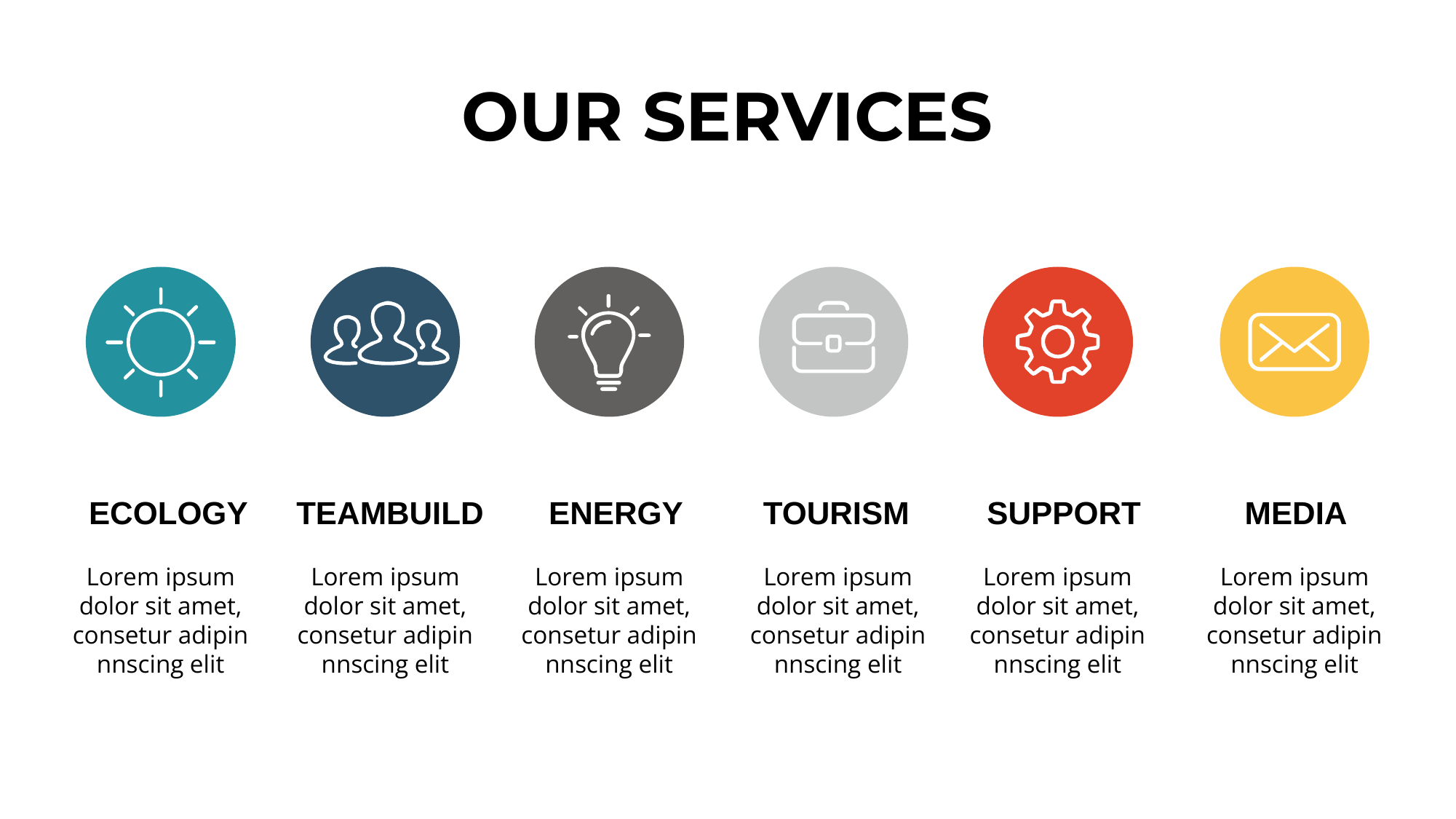

OUR SERVICES

ECOLOGY
TEAMBUILD
ENERGY
TOURISM
SUPPORT
MEDIA
Lorem ipsum dolor sit amet, consetur adipin nnscing elit
Lorem ipsum dolor sit amet, consetur adipin nnscing elit
Lorem ipsum dolor sit amet, consetur adipin nnscing elit
Lorem ipsum dolor sit amet, consetur adipin nnscing elit
Lorem ipsum dolor sit amet, consetur adipin nnscing elit
Lorem ipsum dolor sit amet, consetur adipin nnscing elit